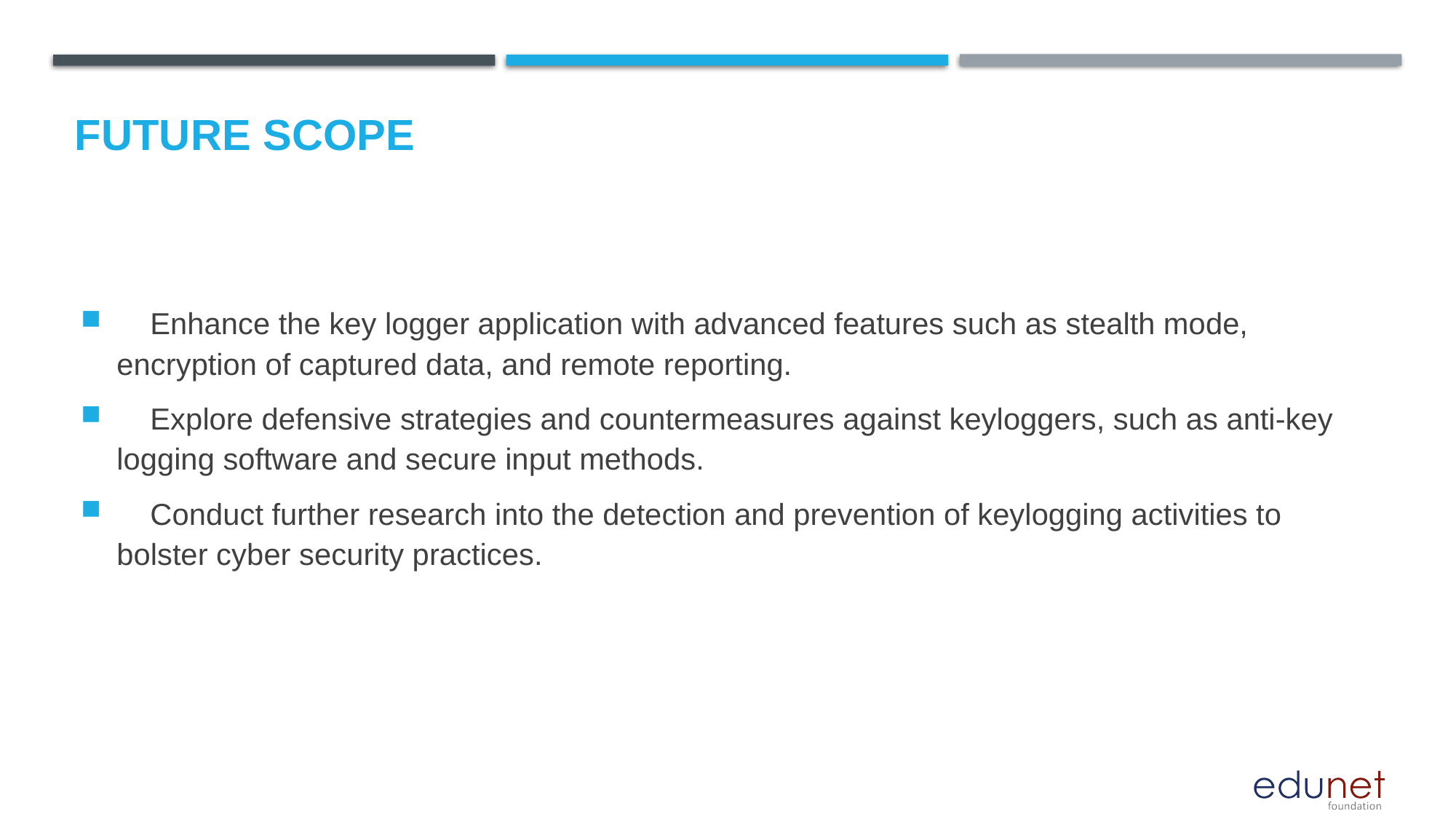

Future scope
# Enhance the key logger application with advanced features such as stealth mode, encryption of captured data, and remote reporting.
    Explore defensive strategies and countermeasures against keyloggers, such as anti-key logging software and secure input methods.
    Conduct further research into the detection and prevention of keylogging activities to bolster cyber security practices.